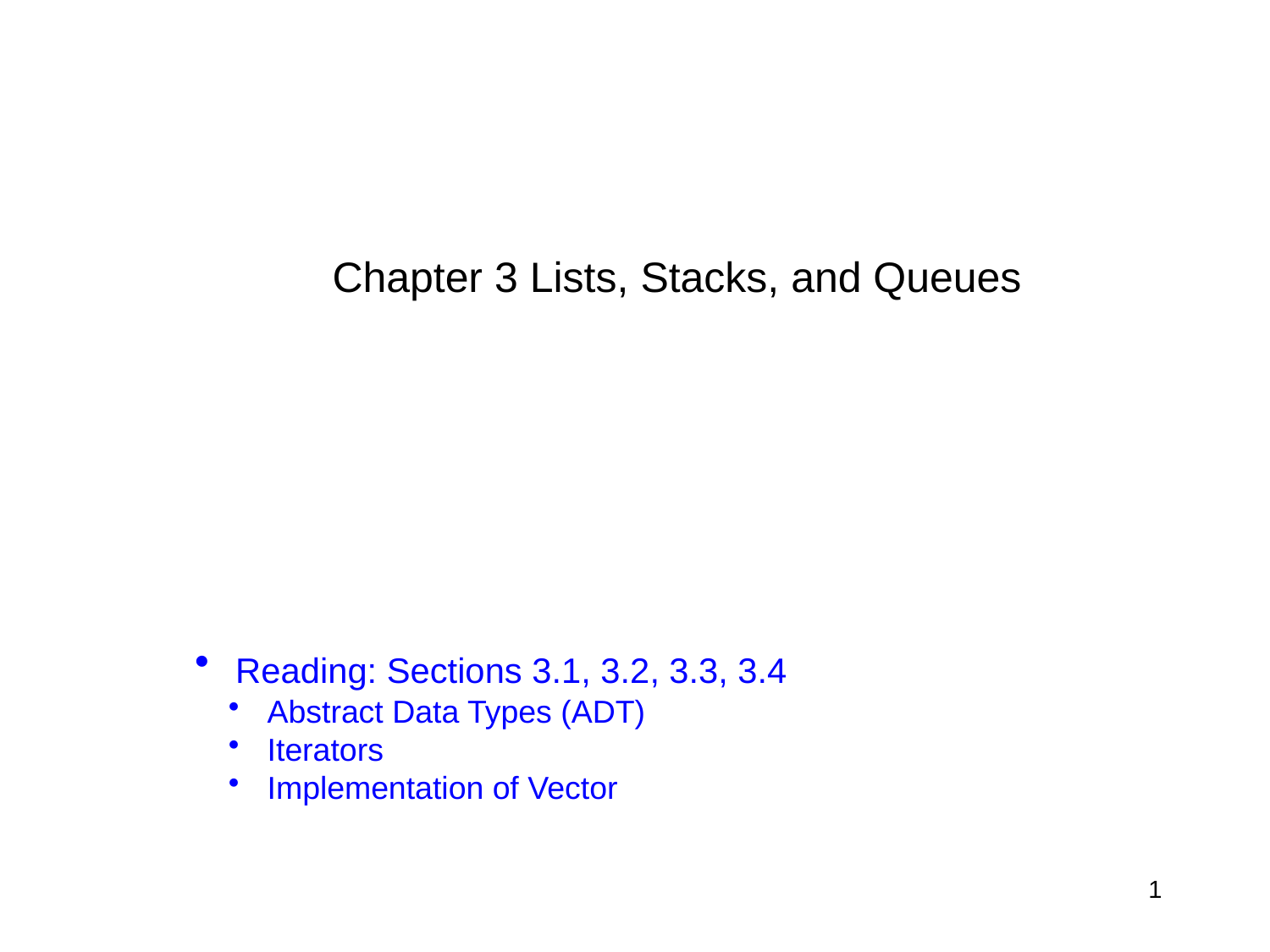

# Chapter 3 Lists, Stacks, and Queues
 Reading: Sections 3.1, 3.2, 3.3, 3.4
 Abstract Data Types (ADT)
 Iterators
 Implementation of Vector
1